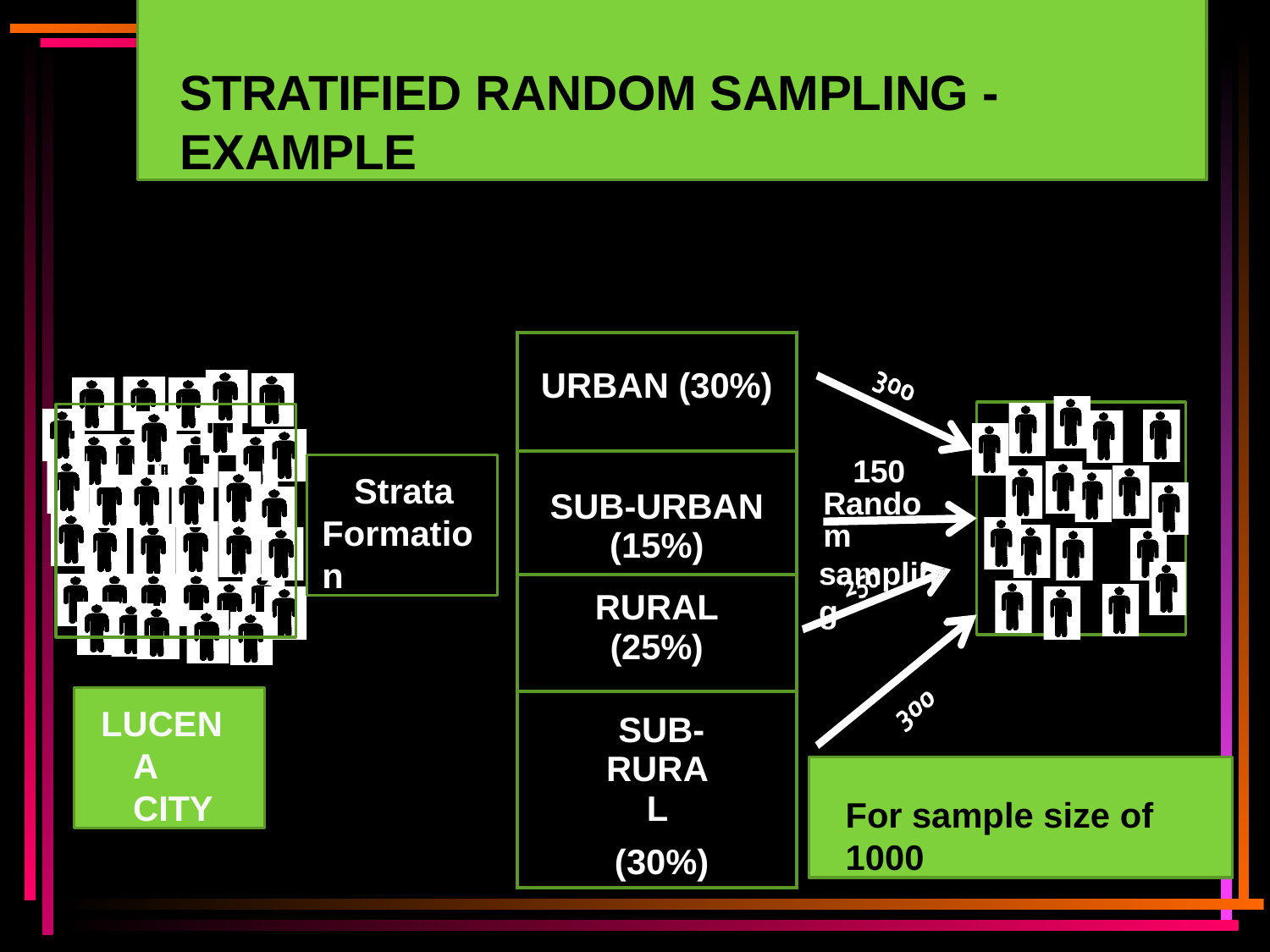

# STRATIFIED RANDOM SAMPLING - EXAMPLE
| URBAN (30%) |
| --- |
| SUB-URBAN (15%) |
| RURAL (25%) |
| SUB-RURAL (30%) |

Strata  Formation
150
Random
sampling

LUCENA CITY

For sample size of 1000